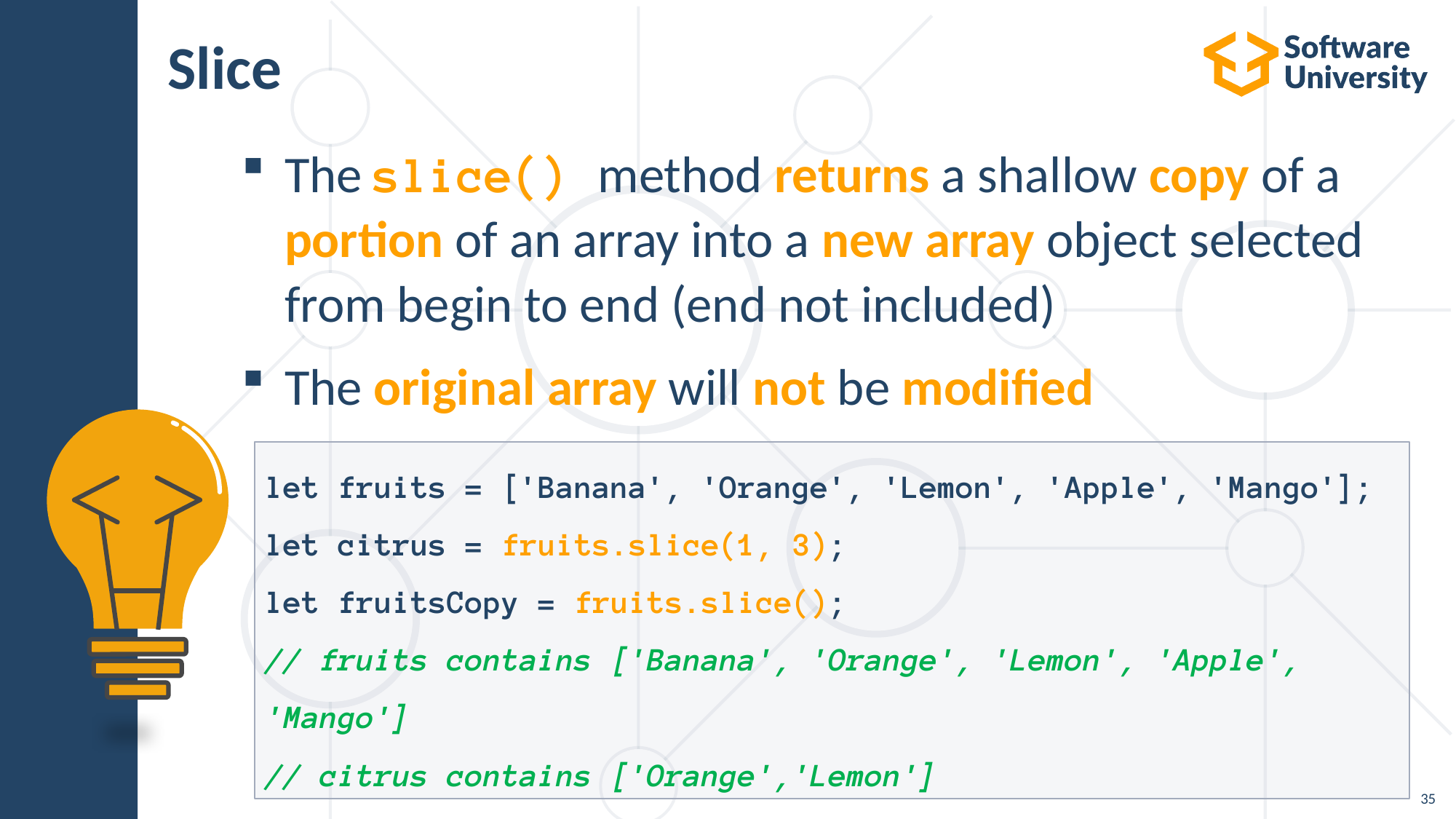

# Slice
The slice() method returns a shallow copy of a
portion of an array into a new array object selected
from begin to end (end not included)
The original array will not be modified
let fruits = ['Banana', 'Orange', 'Lemon', 'Apple', 'Mango'];
let citrus = fruits.slice(1, 3);
let fruitsCopy = fruits.slice();
// fruits contains ['Banana', 'Orange', 'Lemon', 'Apple', 
'Mango']
// citrus contains ['Orange','Lemon']
35